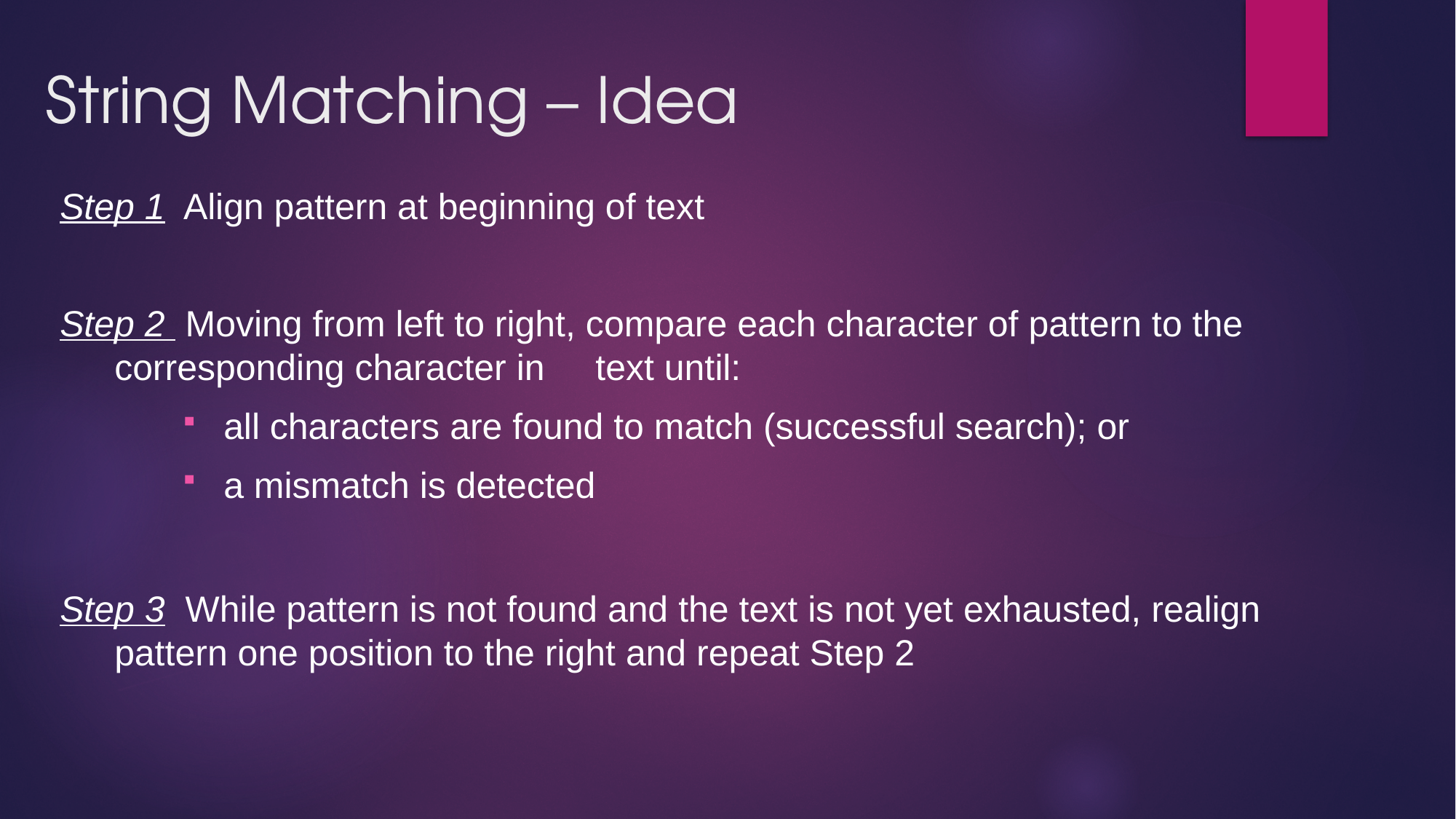

# String Matching – Idea
Step 1  Align pattern at beginning of text

Step 2  Moving from left to right, compare each character of pattern to the corresponding character in     text until:
all characters are found to match (successful search); or
a mismatch is detected

Step 3  While pattern is not found and the text is not yet exhausted, realign pattern one position to the right and repeat Step 2